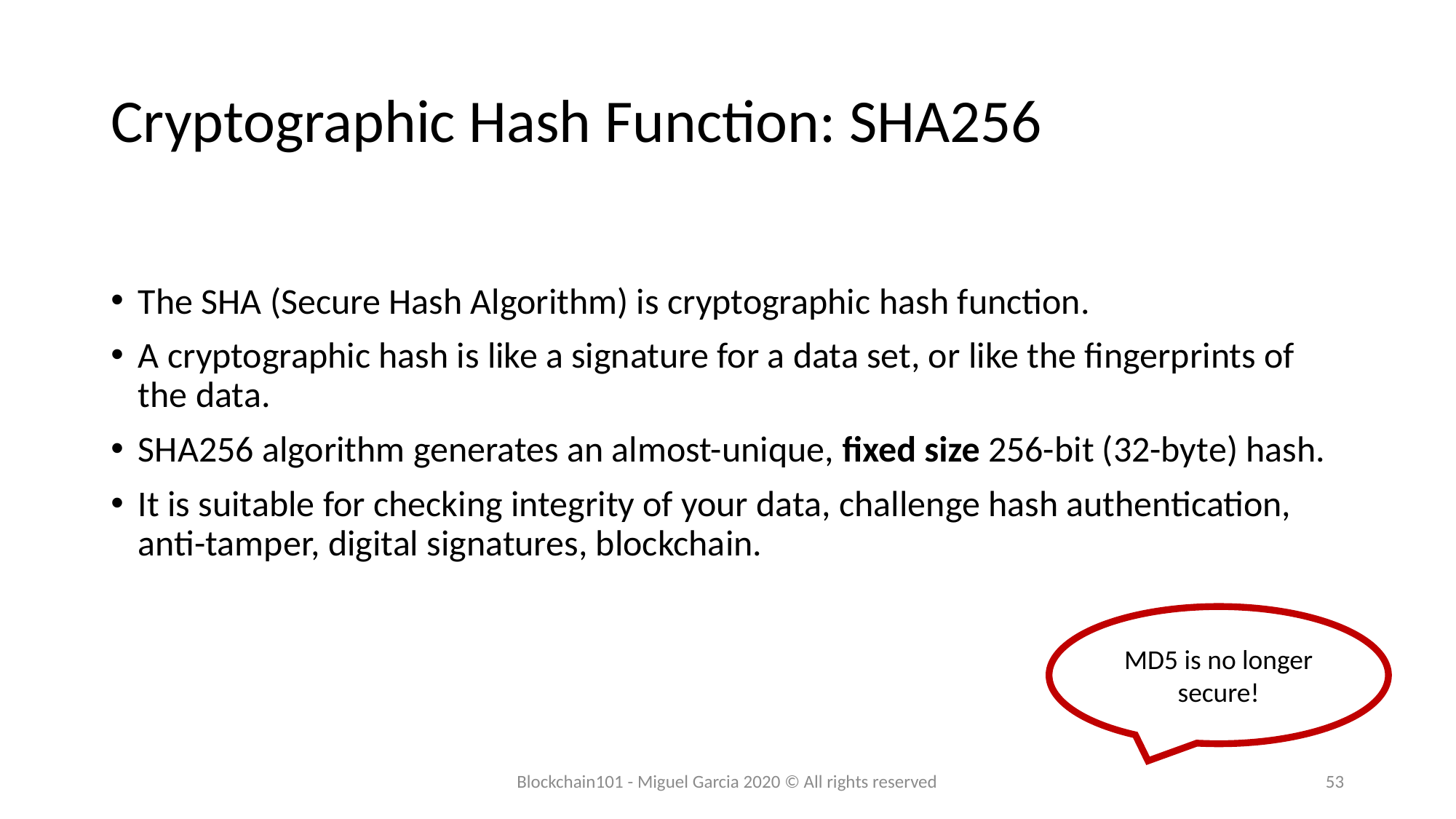

# Cryptographic Hash Function: SHA256

The SHA (Secure Hash Algorithm) is cryptographic hash function.
A cryptographic hash is like a signature for a data set, or like the fingerprints of the data.
SHA256 algorithm generates an almost-unique, fixed size 256-bit (32-byte) hash.
It is suitable for checking integrity of your data, challenge hash authentication, anti-tamper, digital signatures, blockchain.

MD5 is no longer secure!
Blockchain101 - Miguel Garcia 2020 © All rights reserved
53